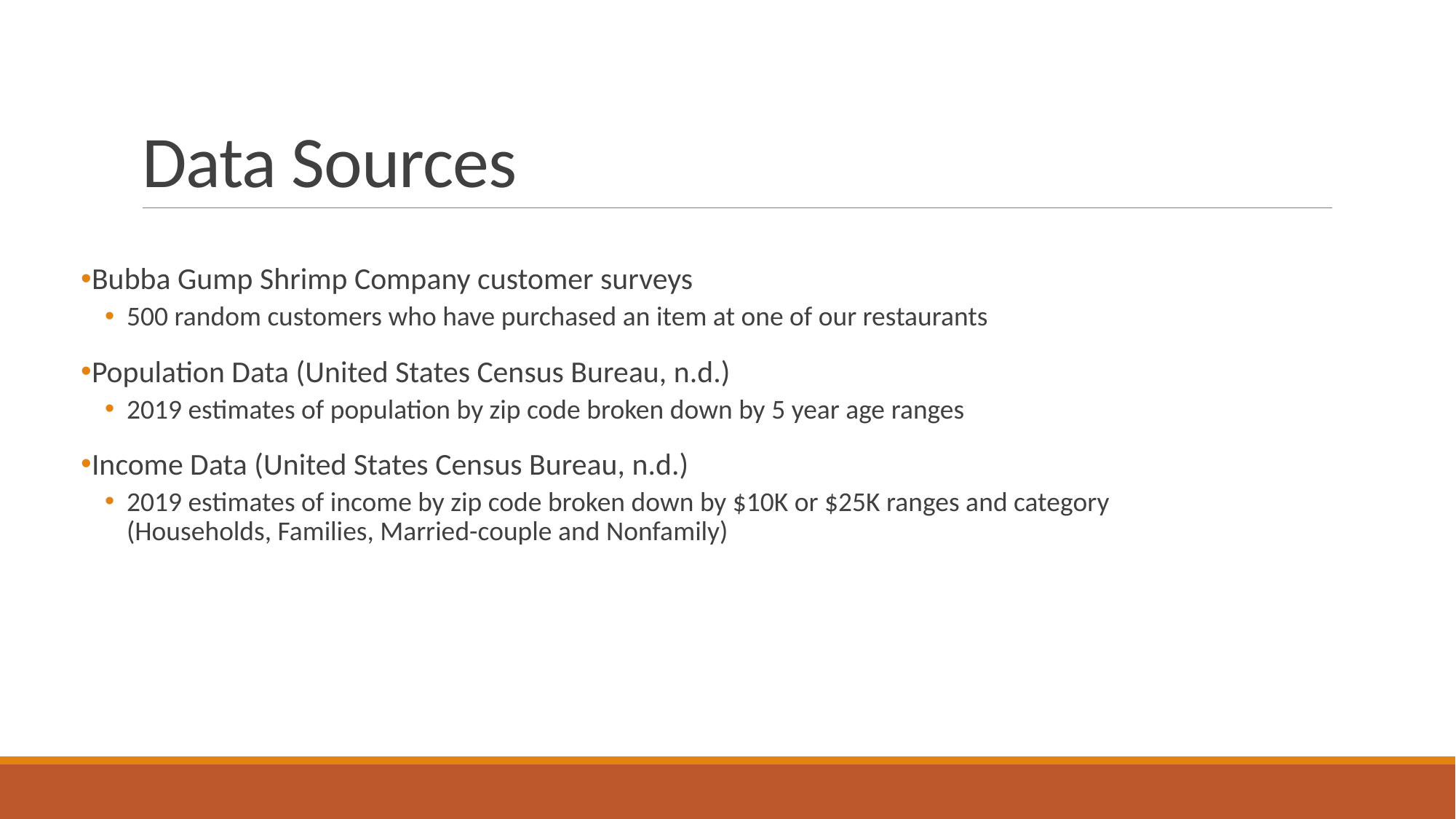

# Data Sources
Bubba Gump Shrimp Company customer surveys
500 random customers who have purchased an item at one of our restaurants
Population Data (United States Census Bureau, n.d.)
2019 estimates of population by zip code broken down by 5 year age ranges
Income Data (United States Census Bureau, n.d.)
2019 estimates of income by zip code broken down by $10K or $25K ranges and category (Households, Families, Married-couple and Nonfamily)